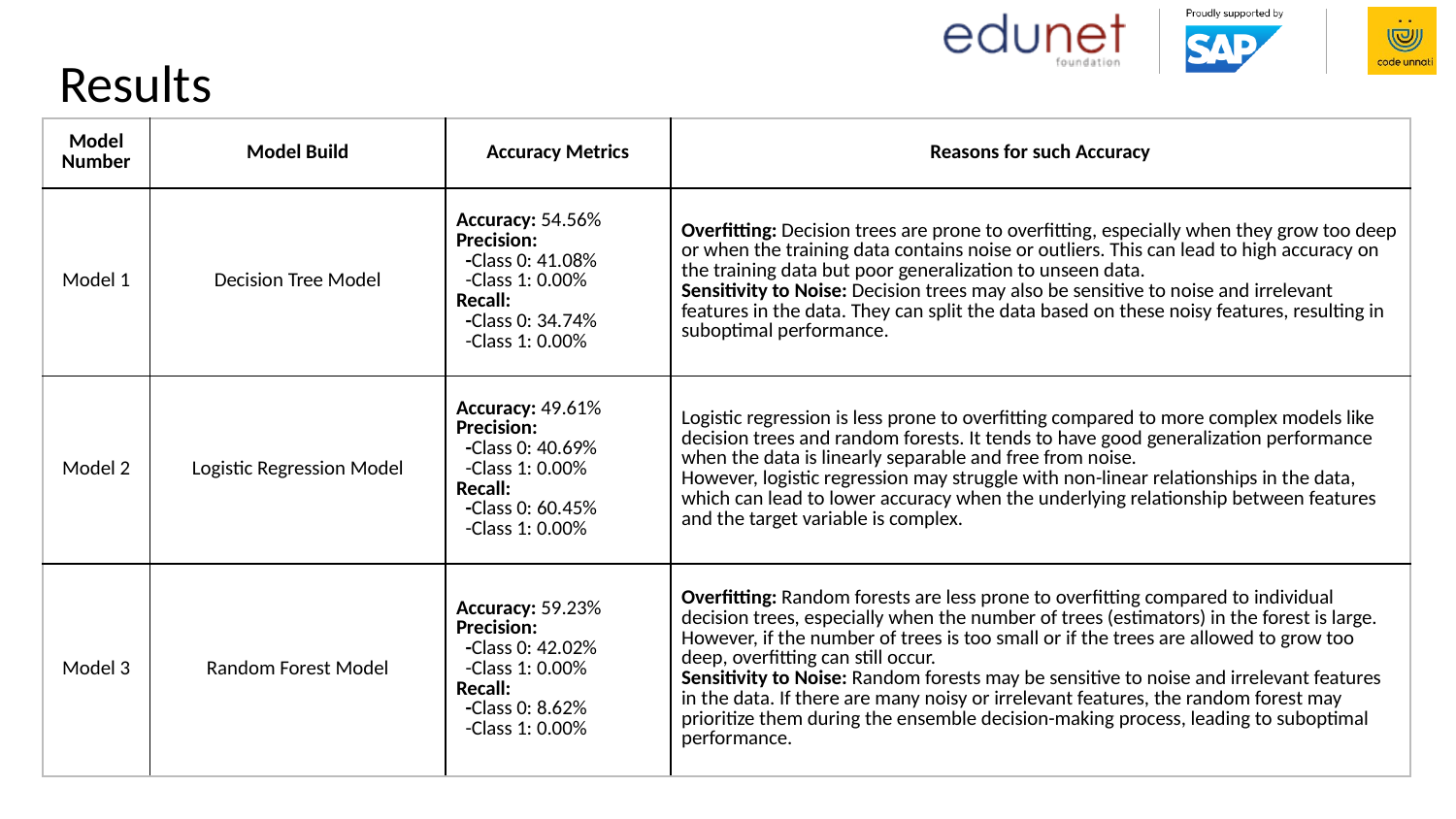

Results
| Model Number | Model Build | Accuracy Metrics | Reasons for such Accuracy |
| --- | --- | --- | --- |
| Model 1 | Decision Tree Model | Accuracy: 54.56% Precision: -Class 0: 41.08% -Class 1: 0.00% Recall: -Class 0: 34.74% -Class 1: 0.00% | Overfitting: Decision trees are prone to overfitting, especially when they grow too deep or when the training data contains noise or outliers. This can lead to high accuracy on the training data but poor generalization to unseen data. Sensitivity to Noise: Decision trees may also be sensitive to noise and irrelevant features in the data. They can split the data based on these noisy features, resulting in suboptimal performance. |
| Model 2 | Logistic Regression Model | Accuracy: 49.61% Precision: -Class 0: 40.69% -Class 1: 0.00% Recall: -Class 0: 60.45% -Class 1: 0.00% | Logistic regression is less prone to overfitting compared to more complex models like decision trees and random forests. It tends to have good generalization performance when the data is linearly separable and free from noise. However, logistic regression may struggle with non-linear relationships in the data, which can lead to lower accuracy when the underlying relationship between features and the target variable is complex. |
| Model 3 | Random Forest Model | Accuracy: 59.23% Precision: -Class 0: 42.02% -Class 1: 0.00% Recall: -Class 0: 8.62% -Class 1: 0.00% | Overfitting: Random forests are less prone to overfitting compared to individual decision trees, especially when the number of trees (estimators) in the forest is large. However, if the number of trees is too small or if the trees are allowed to grow too deep, overfitting can still occur. Sensitivity to Noise: Random forests may be sensitive to noise and irrelevant features in the data. If there are many noisy or irrelevant features, the random forest may prioritize them during the ensemble decision-making process, leading to suboptimal performance. |